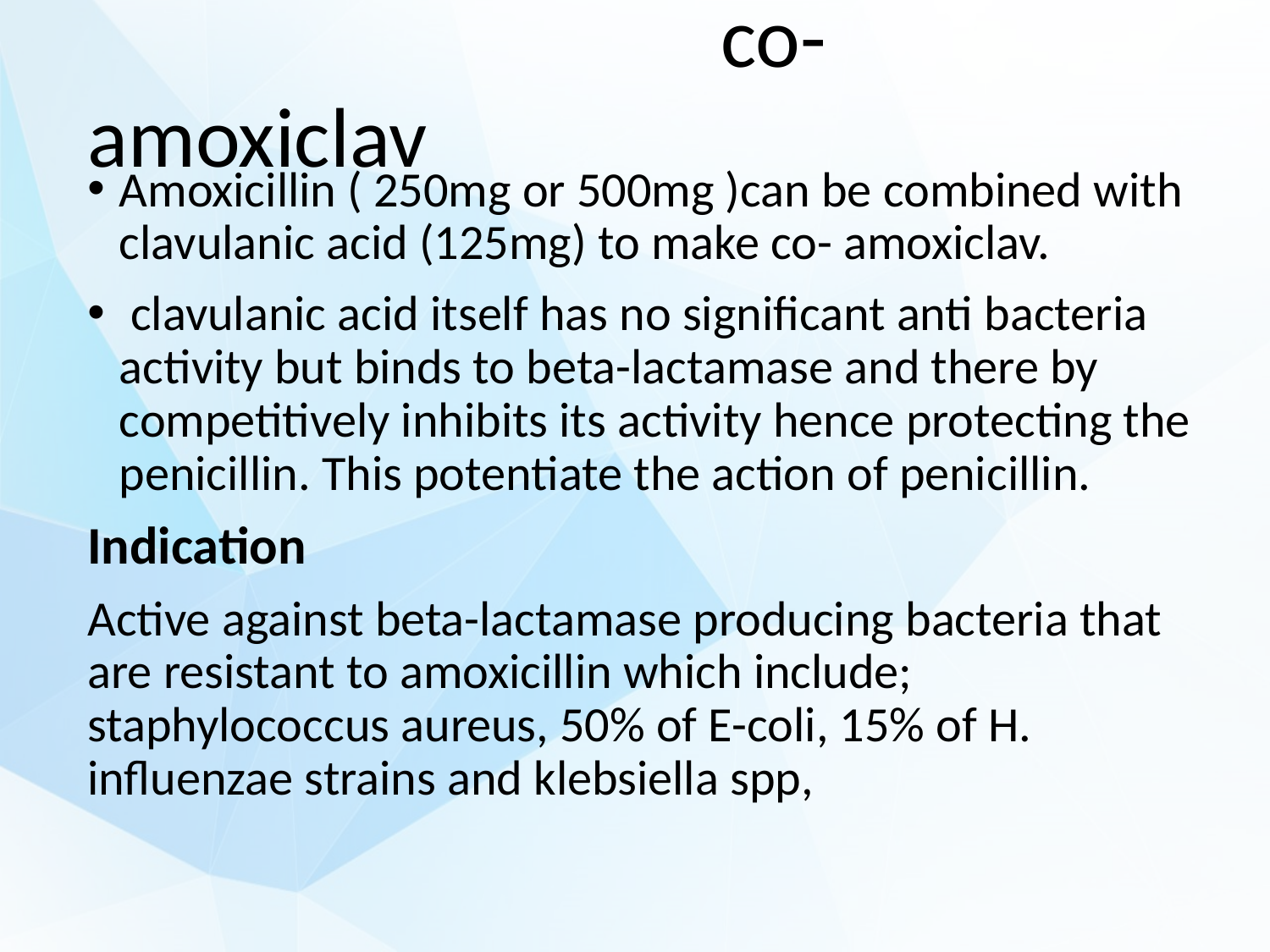

# co-amoxiclav
Amoxicillin ( 250mg or 500mg )can be combined with clavulanic acid (125mg) to make co- amoxiclav.
 clavulanic acid itself has no significant anti bacteria activity but binds to beta-lactamase and there by competitively inhibits its activity hence protecting the penicillin. This potentiate the action of penicillin.
Indication
Active against beta-lactamase producing bacteria that are resistant to amoxicillin which include; staphylococcus aureus, 50% of E-coli, 15% of H. influenzae strains and klebsiella spp,